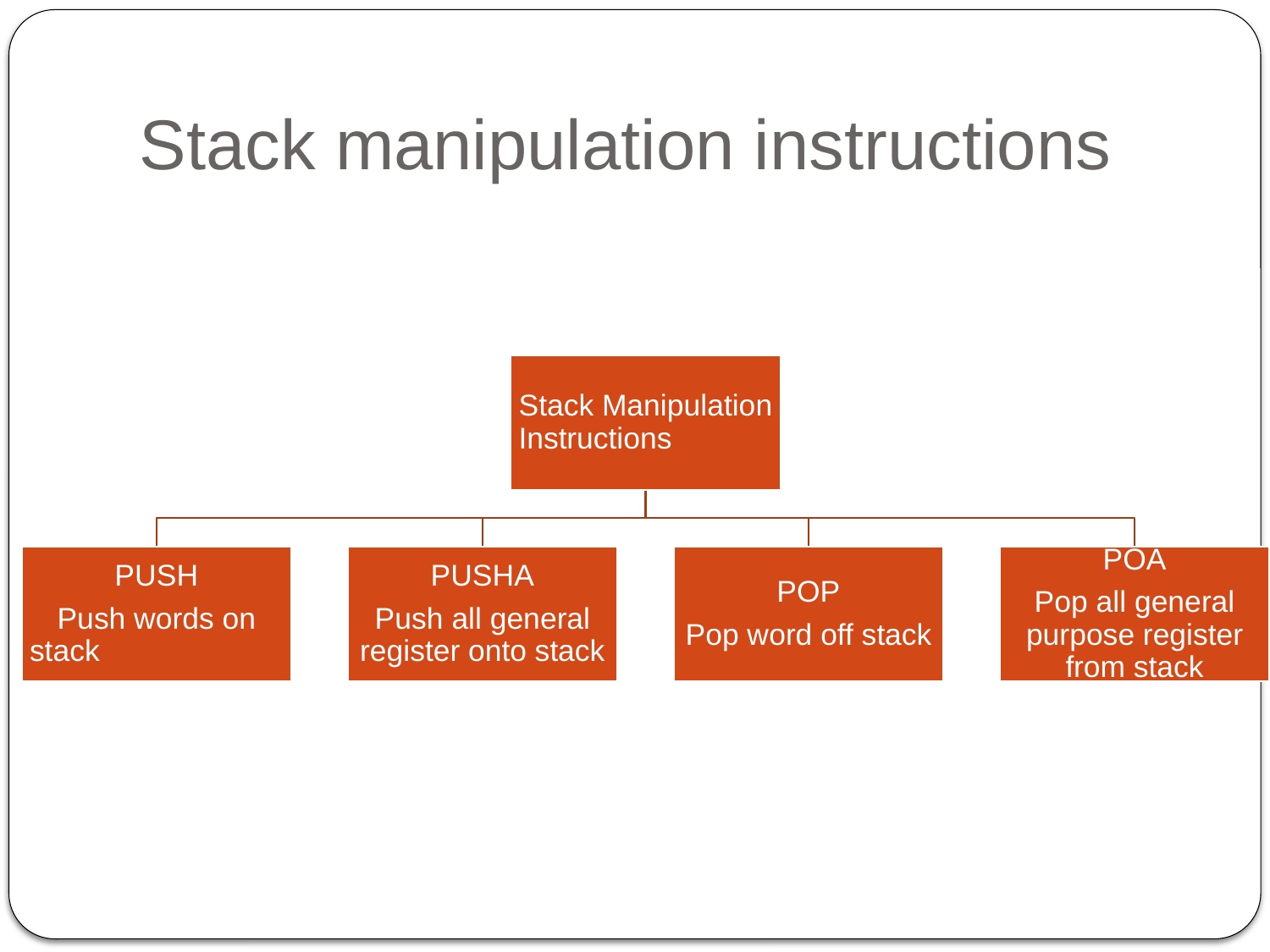

# Stack manipulation instructions
Stack Manipulation Instructions
PUSH
Push words on stack
PUSHA
Push all general register onto stack
POP
Pop word off stack
POA
Pop all general purpose register from stack